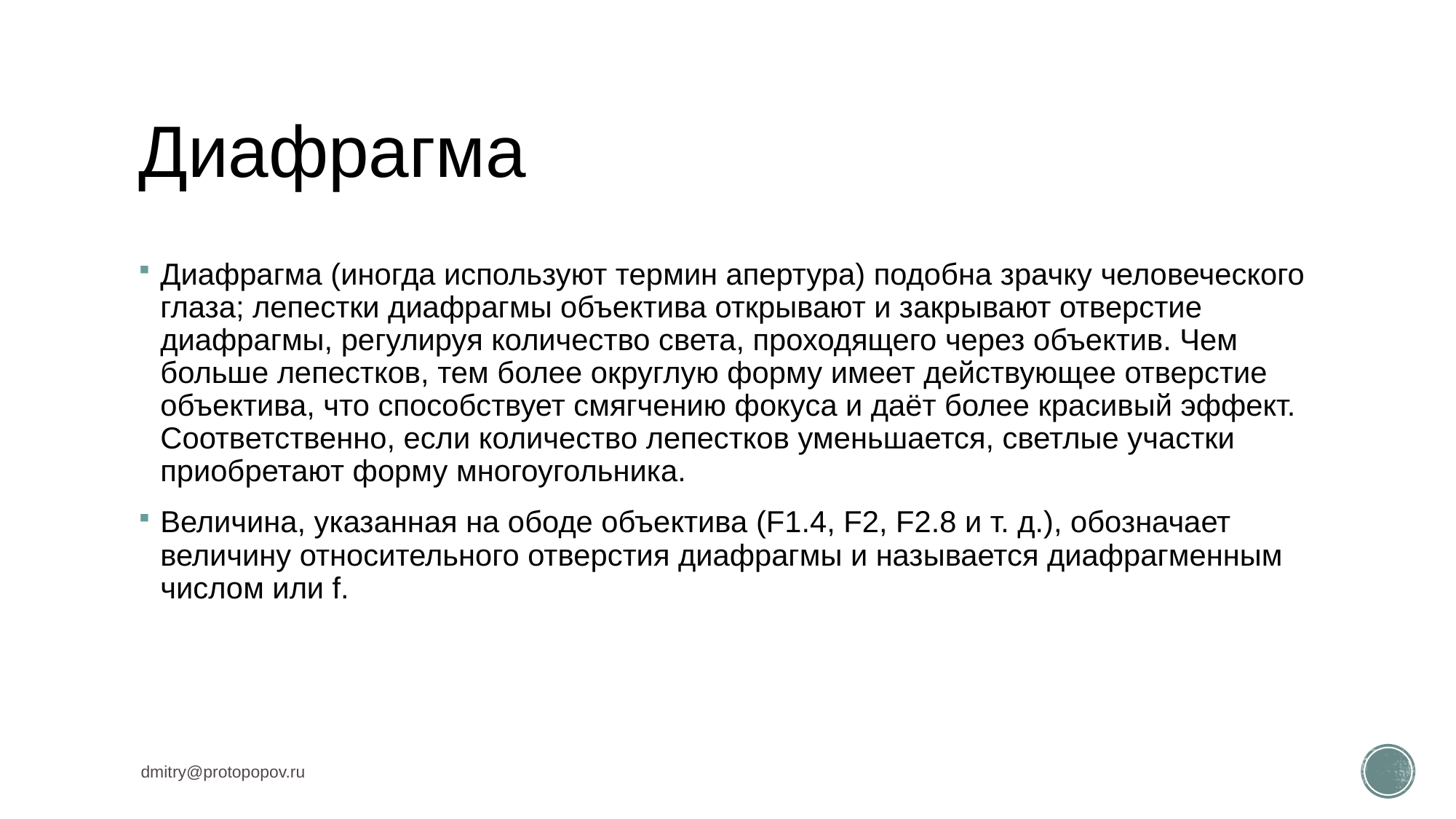

# Диафрагма
Диафрагма (иногда используют термин апертура) подобна зрачку человеческого глаза; лепестки диафрагмы объектива открывают и закрывают отверстие диафрагмы, регулируя количество света, проходящего через объектив. Чем больше лепестков, тем более округлую форму имеет действующее отверстие объектива, что способствует смягчению фокуса и даёт более красивый эффект. Соответственно, если количество лепестков уменьшается, светлые участки приобретают форму многоугольника.
Величина, указанная на ободе объектива (F1.4, F2, F2.8 и т. д.), обозначает величину относительного отверстия диафрагмы и называется диафрагменным числом или f.
dmitry@protopopov.ru